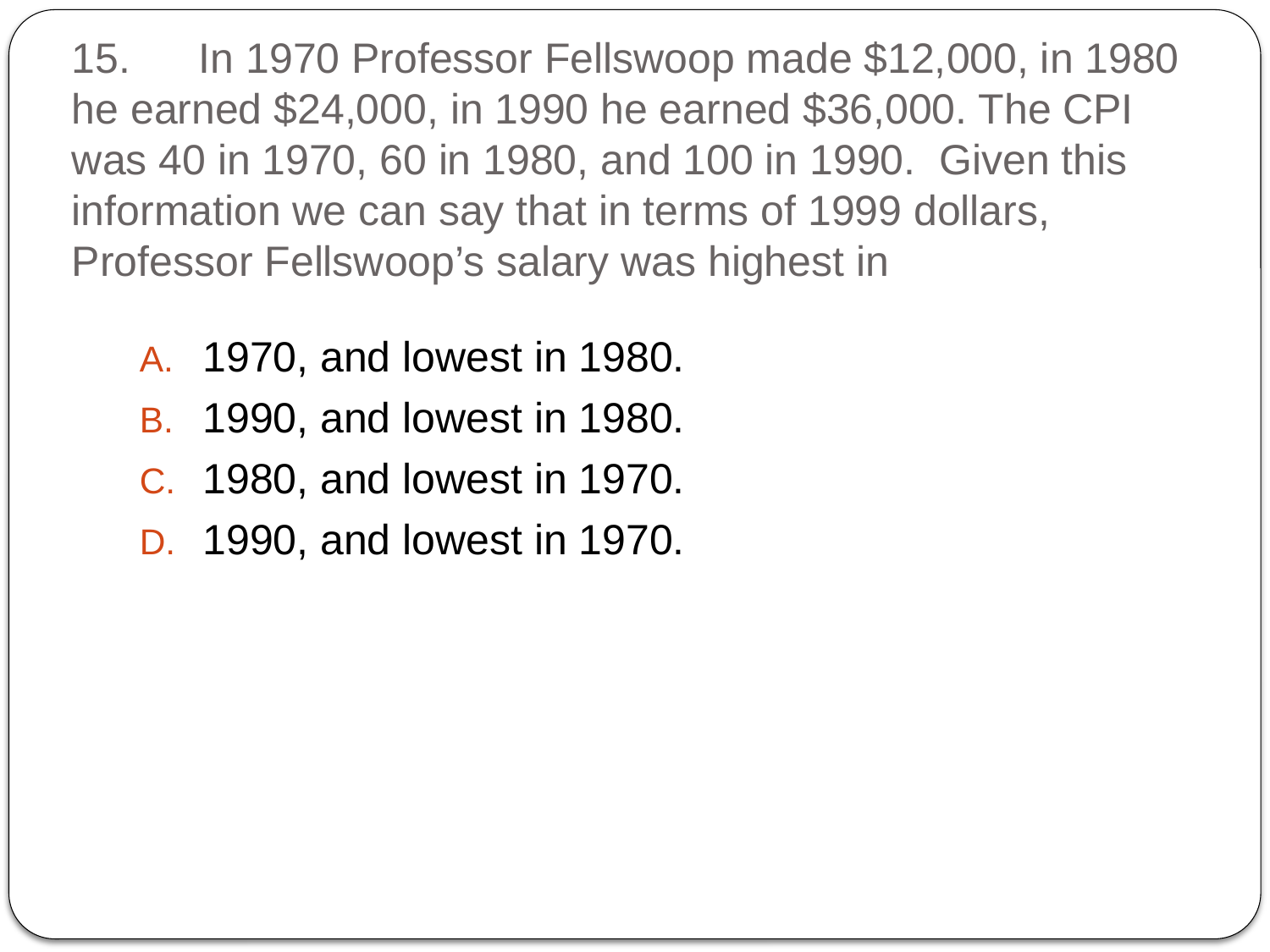

# 15.	In 1970 Professor Fellswoop made $12,000, in 1980 he earned $24,000, in 1990 he earned $36,000. The CPI was 40 in 1970, 60 in 1980, and 100 in 1990.  Given this information we can say that in terms of 1999 dollars, Professor Fellswoop’s salary was highest in

1970, and lowest in 1980.
1990, and lowest in 1980.
1980, and lowest in 1970.
1990, and lowest in 1970.